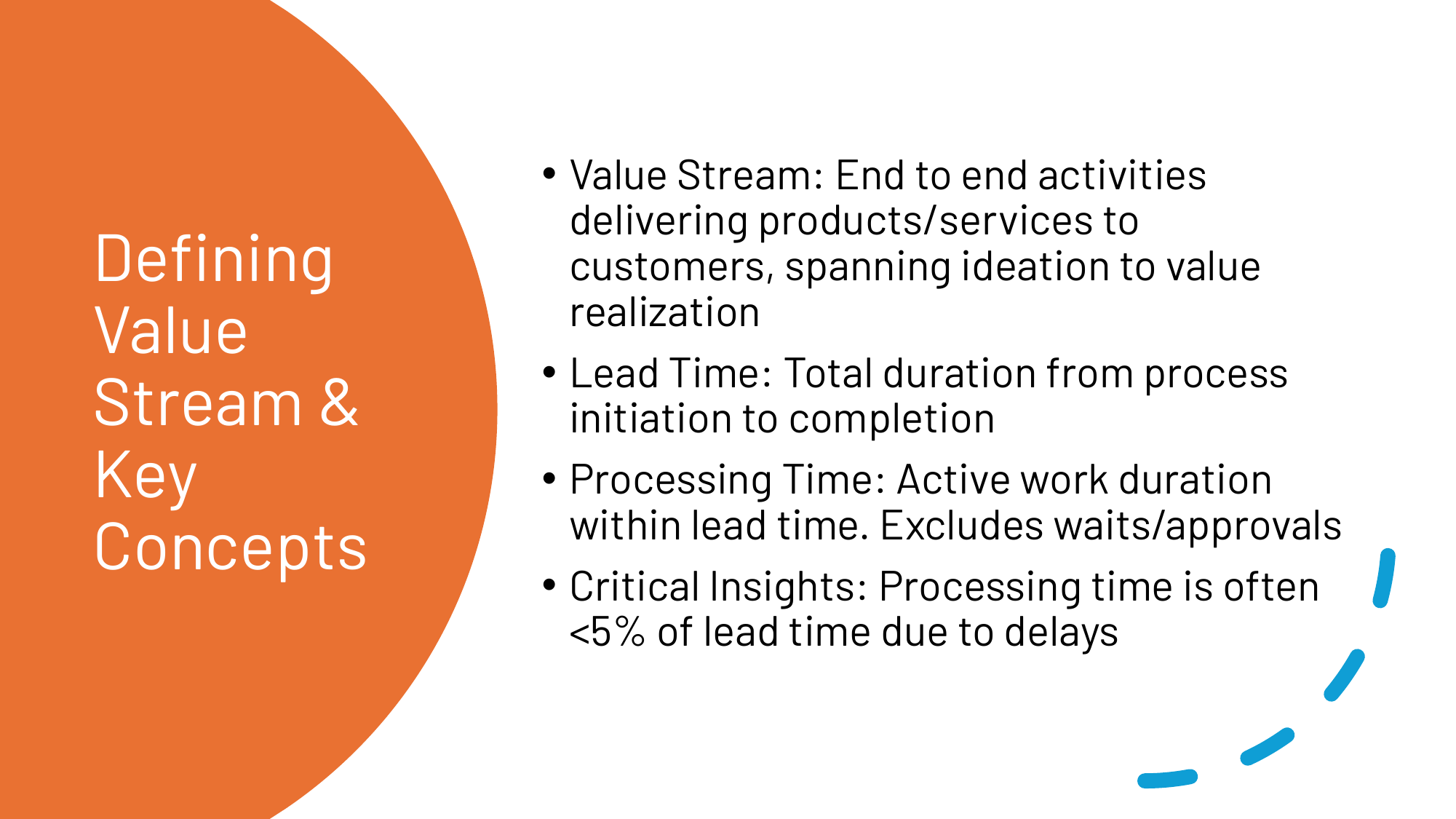

Value Stream: End to end activities delivering products/services to customers, spanning ideation to value realization
Lead Time: Total duration from process initiation to completion
Processing Time: Active work duration within lead time. Excludes waits/approvals
Critical Insights: Processing time is often <5% of lead time due to delays
# Defining Value Stream & Key Concepts